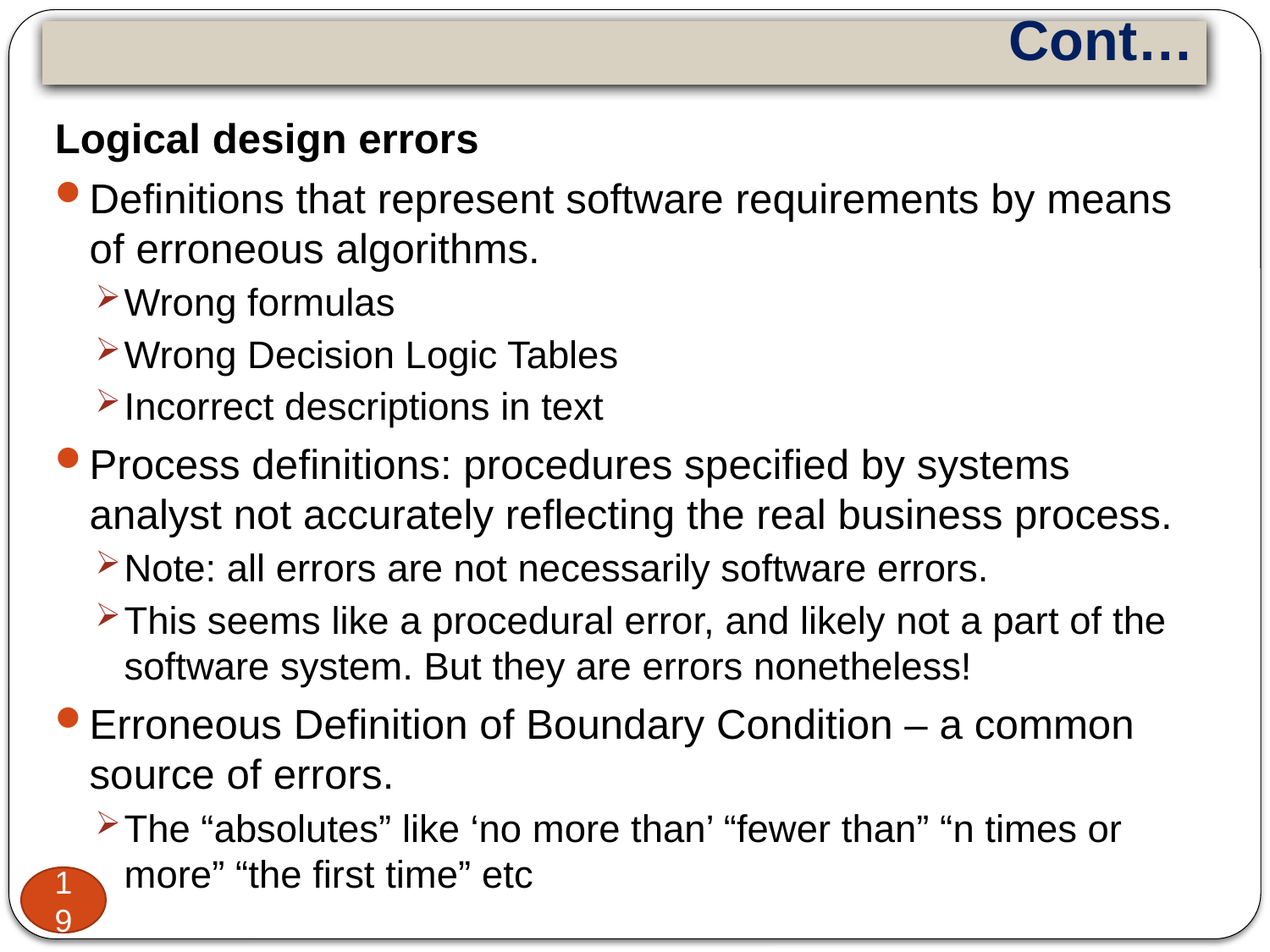

# Cont…
Logical design errors
Definitions that represent software requirements by means of erroneous algorithms.
Wrong formulas
Wrong Decision Logic Tables
Incorrect descriptions in text
Process definitions: procedures specified by systems analyst not accurately reflecting the real business process.
Note: all errors are not necessarily software errors.
This seems like a procedural error, and likely not a part of the software system. But they are errors nonetheless!
Erroneous Definition of Boundary Condition – a common source of errors.
The “absolutes” like ‘no more than’ “fewer than” “n times or more” “the first time” etc
19